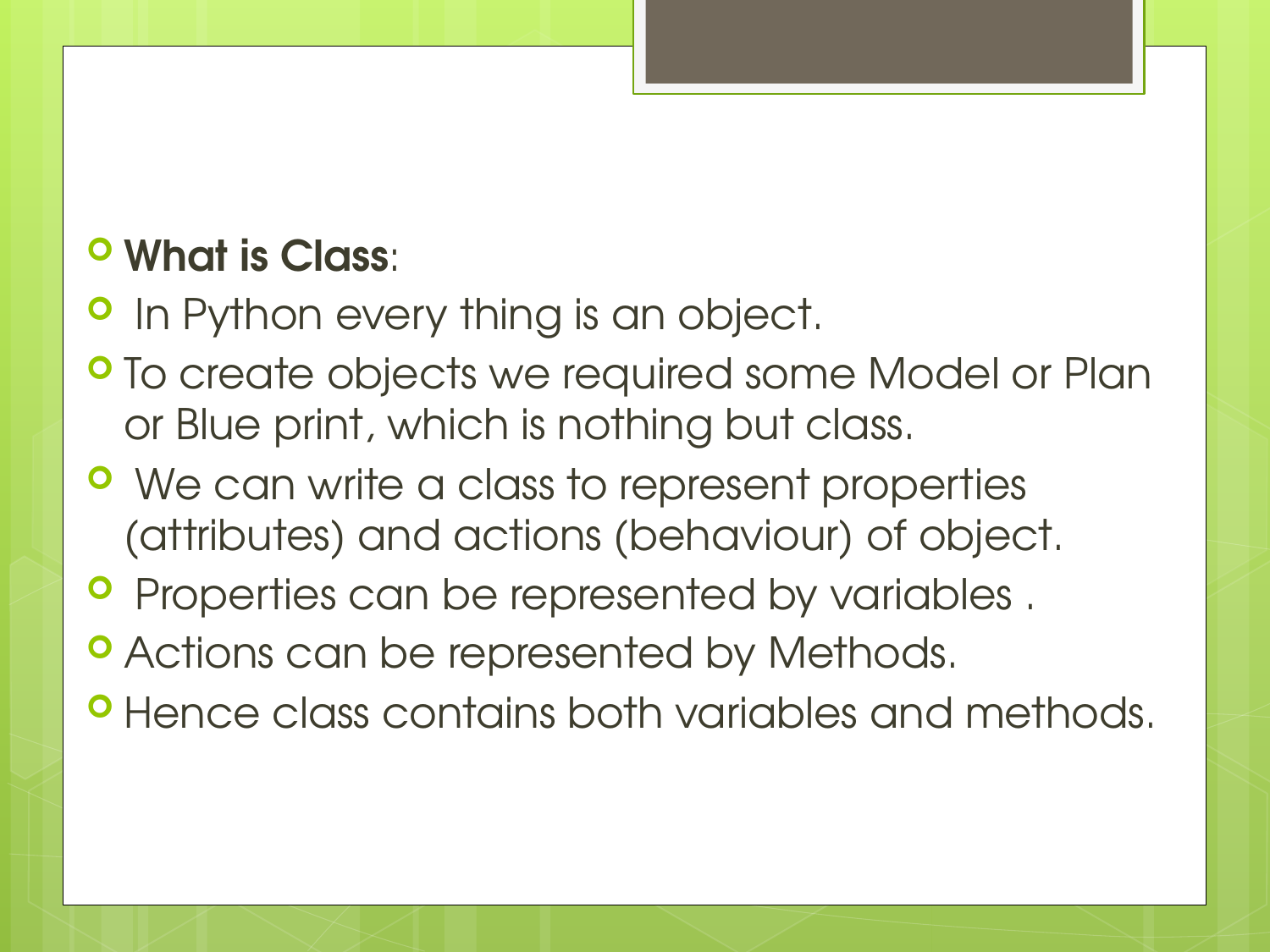

What is Class:
 In Python every thing is an object.
To create objects we required some Model or Plan or Blue print, which is nothing but class.
 We can write a class to represent properties (attributes) and actions (behaviour) of object.
 Properties can be represented by variables .
Actions can be represented by Methods.
Hence class contains both variables and methods.